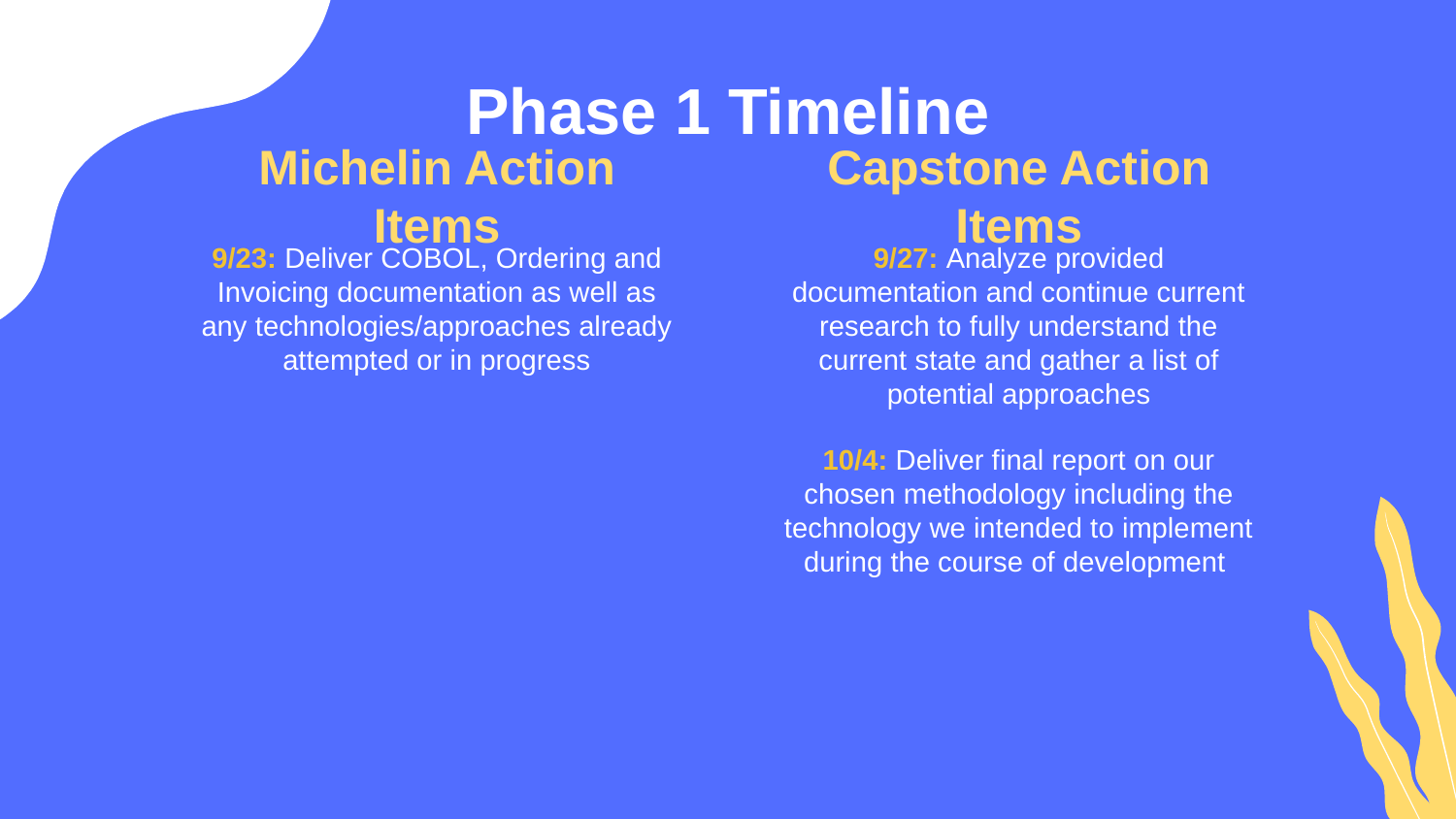

# Phase 1 Timeline
Michelin Action Items
Capstone Action Items
9/23: Deliver COBOL, Ordering and Invoicing documentation as well as any technologies/approaches already attempted or in progress
9/27: Analyze provided documentation and continue current research to fully understand the current state and gather a list of potential approaches
10/4: Deliver final report on our chosen methodology including the technology we intended to implement during the course of development